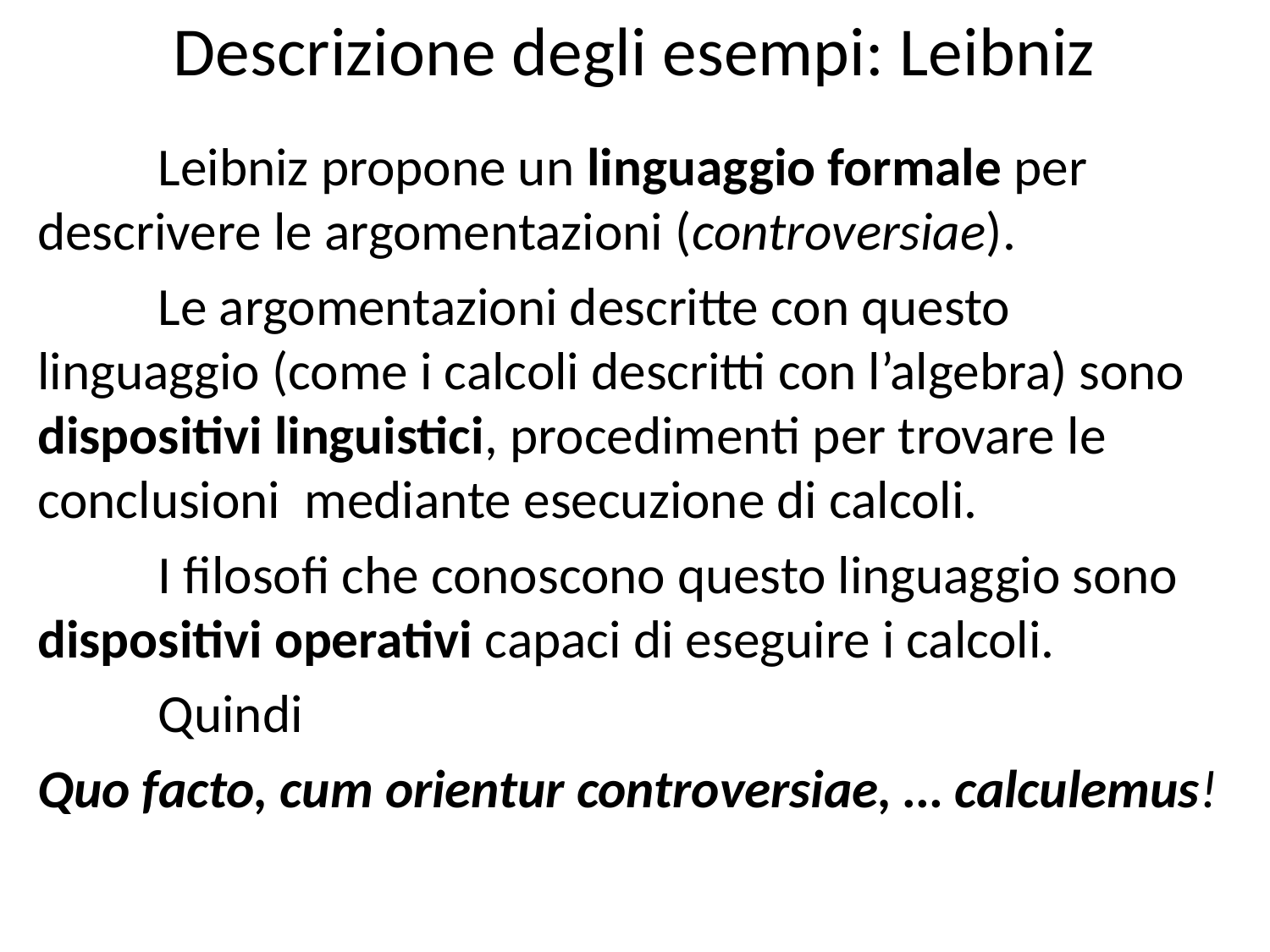

# Descrizione degli esempi: Leibniz
	Leibniz propone un linguaggio formale per descrivere le argomentazioni (controversiae).
	Le argomentazioni descritte con questo linguaggio (come i calcoli descritti con l’algebra) sono dispositivi linguistici, procedimenti per trovare le conclusioni  mediante esecuzione di calcoli.
	I filosofi che conoscono questo linguaggio sono  dispositivi operativi capaci di eseguire i calcoli.
	Quindi
Quo facto, cum orientur controversiae, … calculemus!